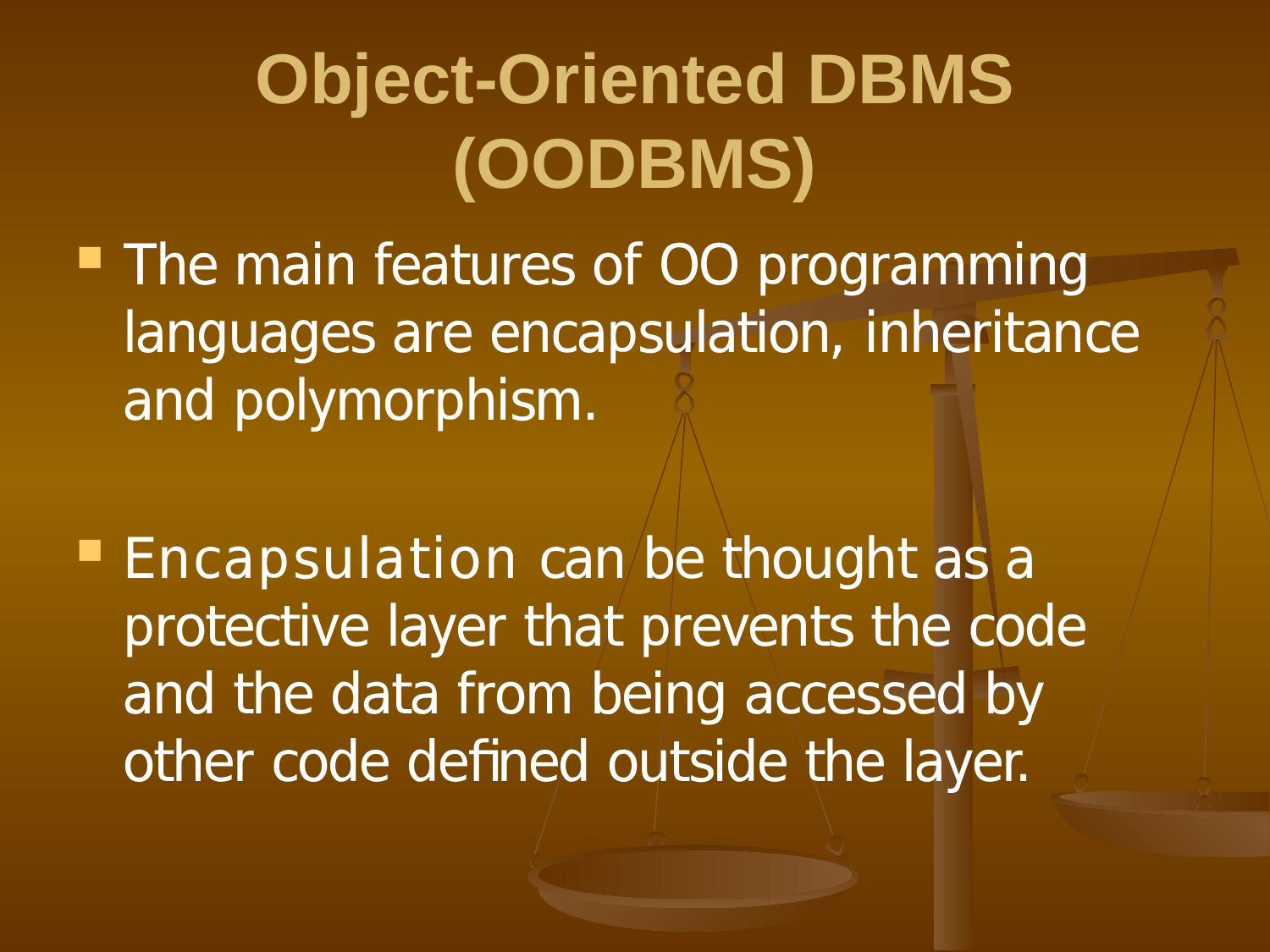

# Object-Oriented DBMS (OODBMS)
The main features of OO programming languages are encapsulation, inheritance and polymorphism.

Encapsulation can be thought as a protective layer that prevents the code and the data from being accessed by other code defined outside the layer.